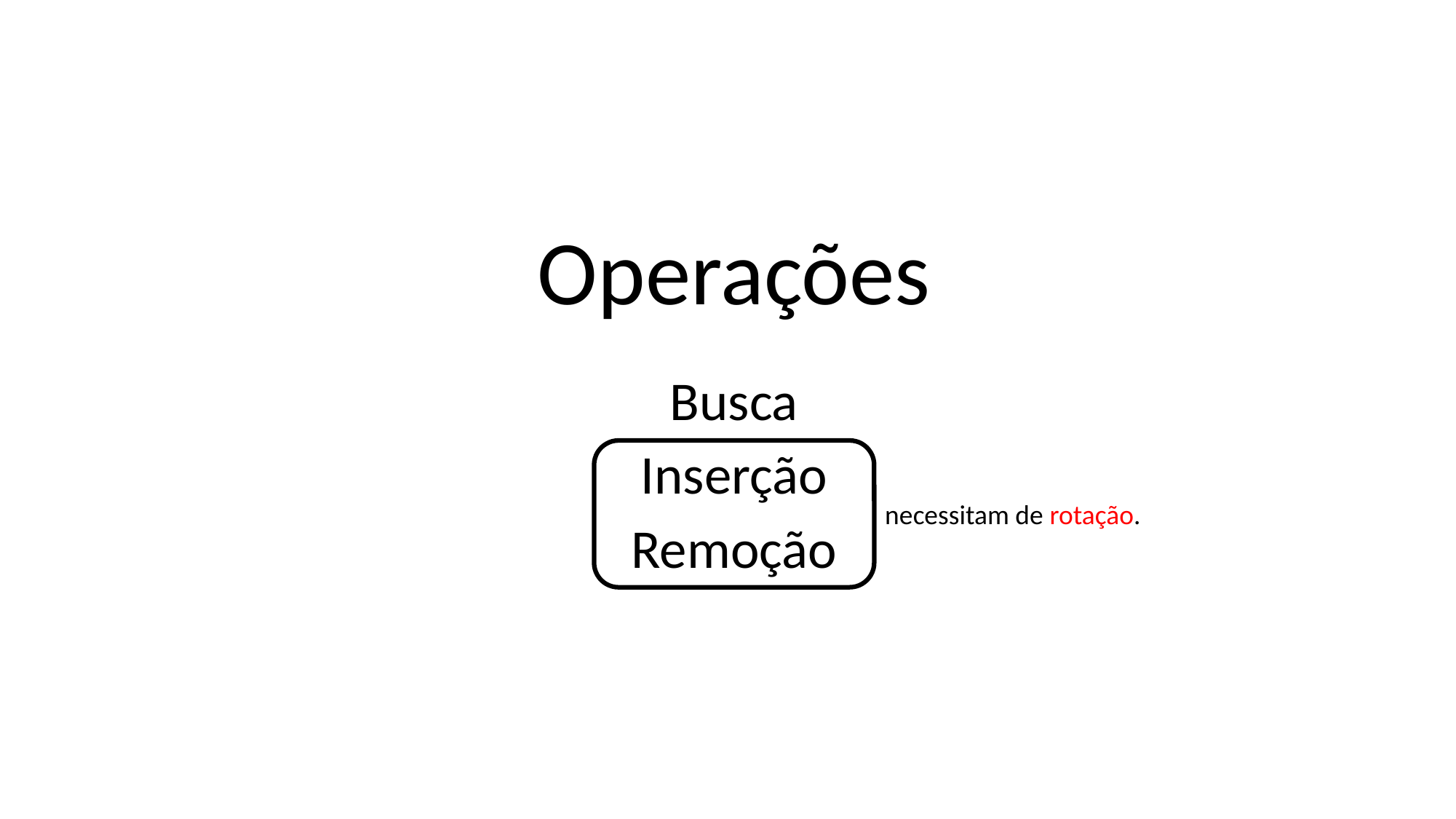

# Operações
Busca
Inserção
Remoção

necessitam de rotação.